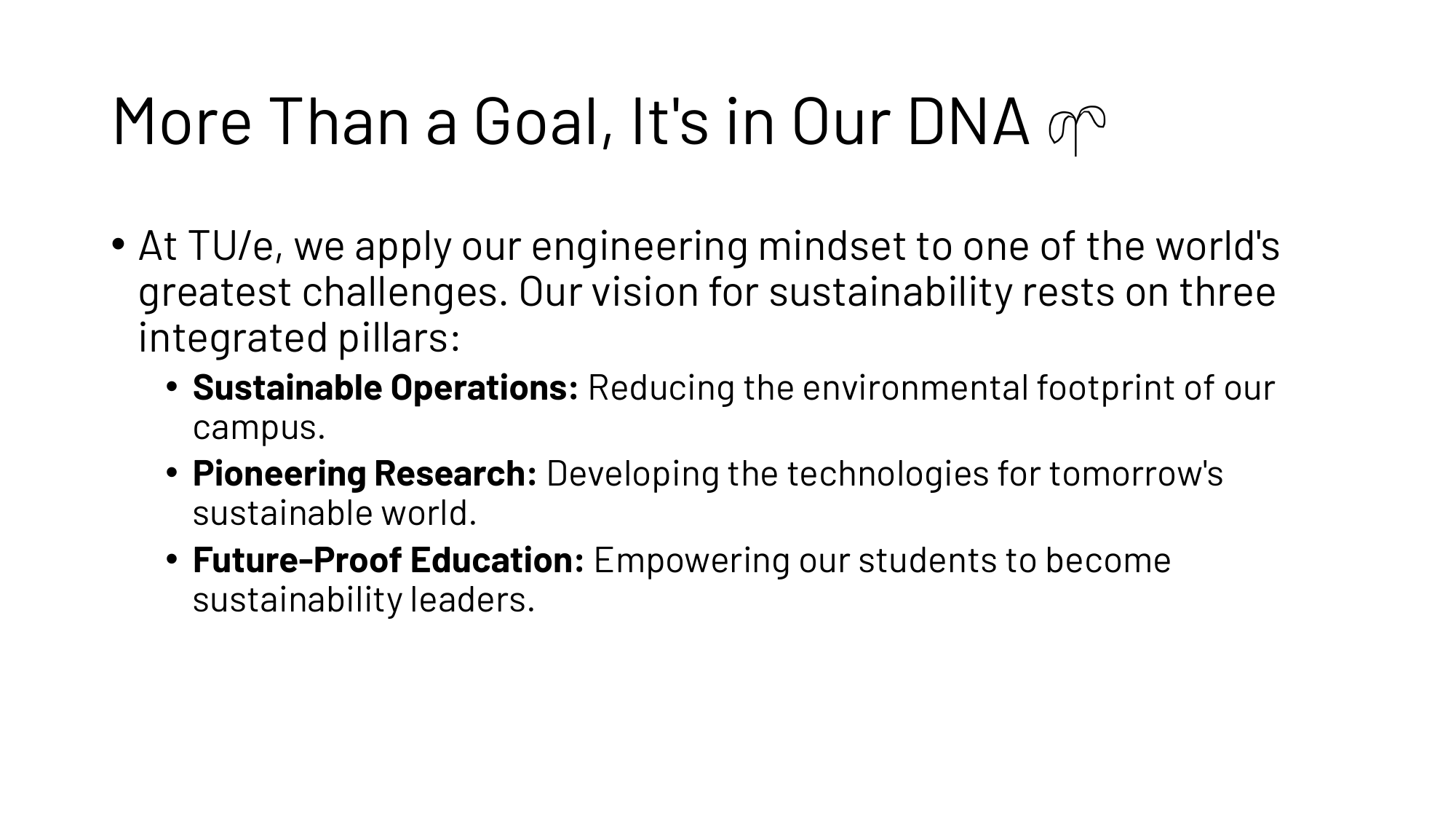

# More Than a Goal, It's in Our DNA 🌱
At TU/e, we apply our engineering mindset to one of the world's greatest challenges. Our vision for sustainability rests on three integrated pillars:
Sustainable Operations: Reducing the environmental footprint of our campus.
Pioneering Research: Developing the technologies for tomorrow's sustainable world.
Future-Proof Education: Empowering our students to become sustainability leaders.